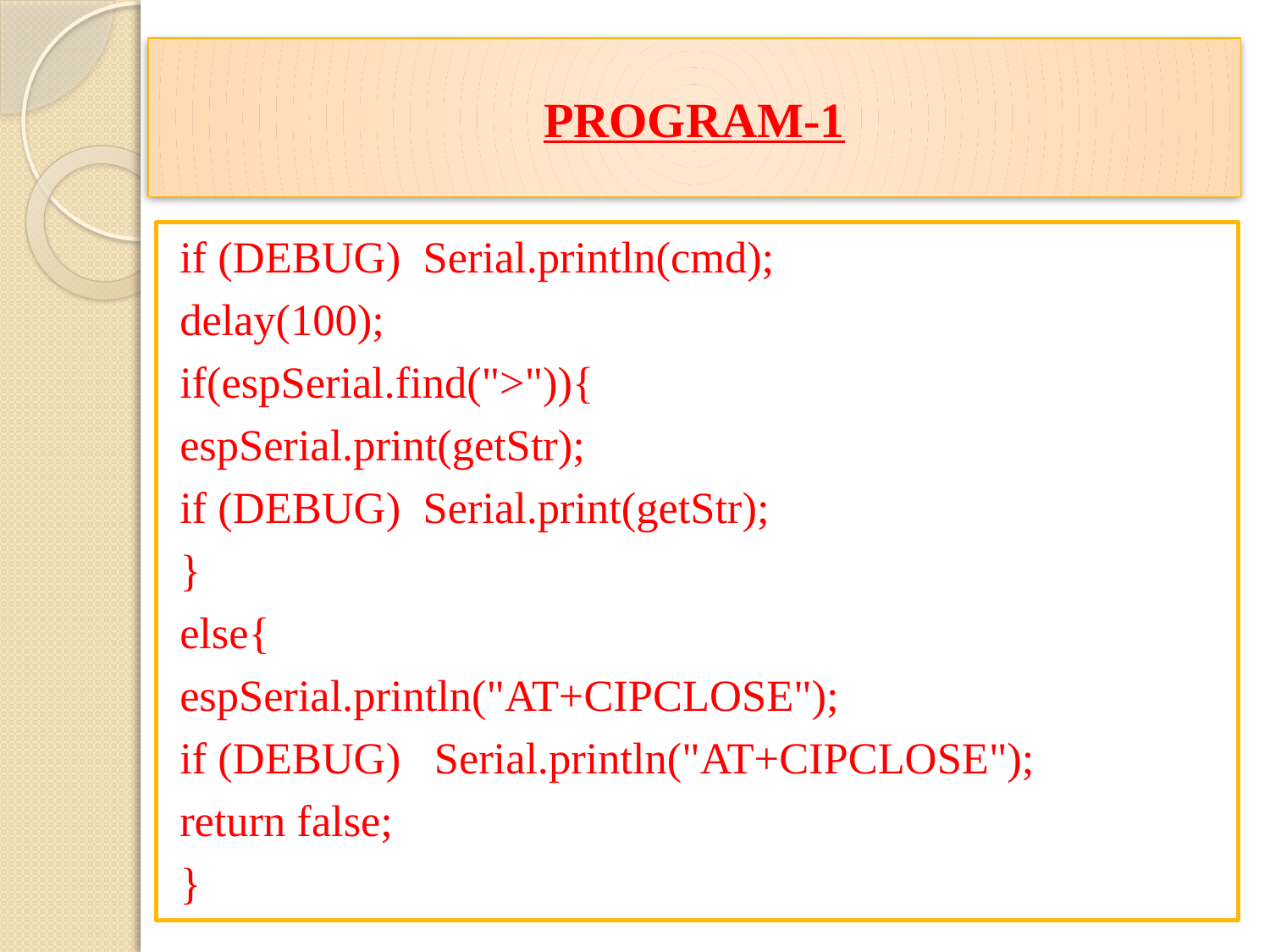

# PROGRAM-1
if (DEBUG)  Serial.println(cmd);
delay(100);
if(espSerial.find(">")){
espSerial.print(getStr);
if (DEBUG)  Serial.print(getStr);
}
else{
espSerial.println("AT+CIPCLOSE");
if (DEBUG)   Serial.println("AT+CIPCLOSE");
return false;
}